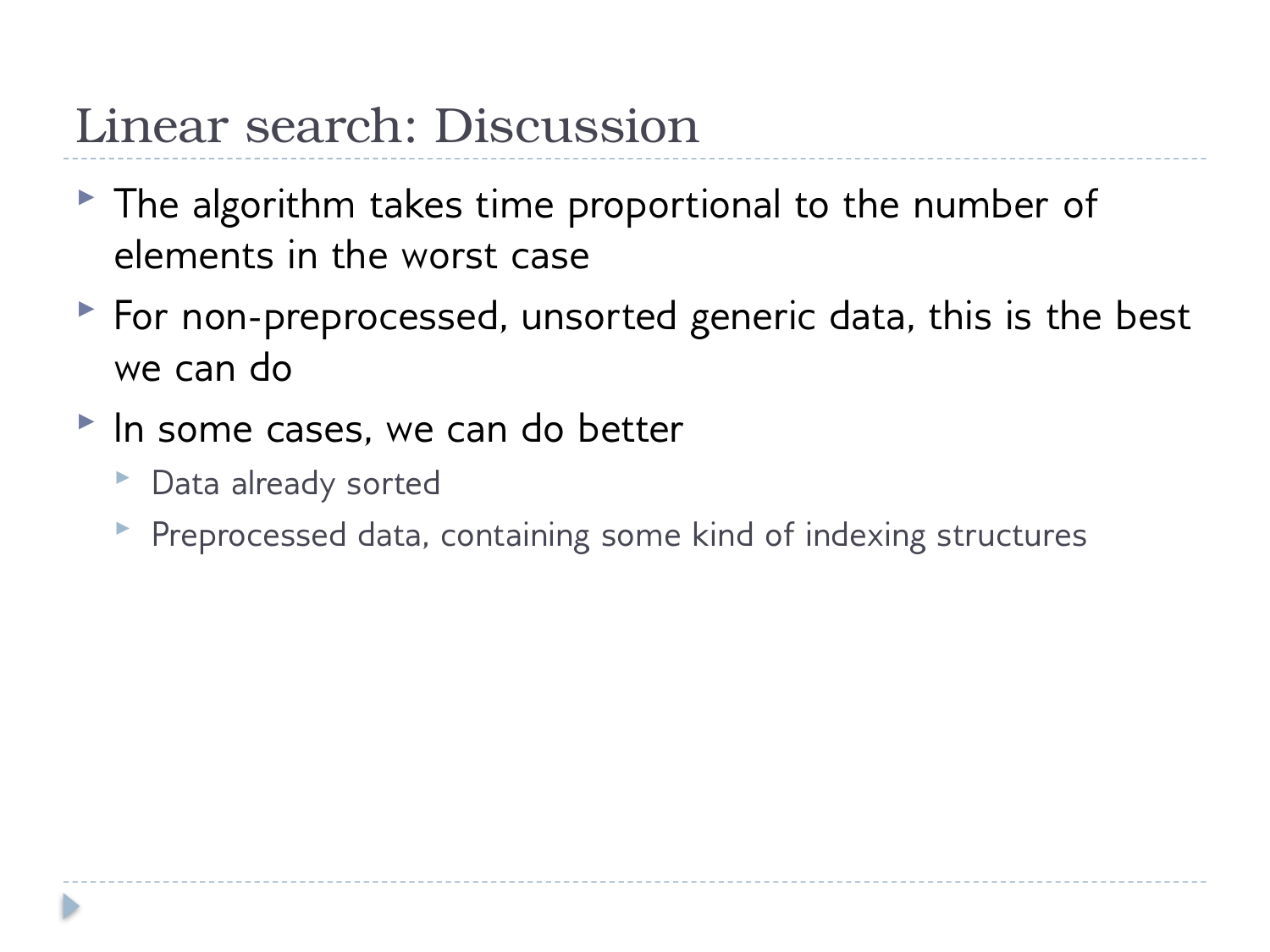

# Linear search: Discussion
The algorithm takes time proportional to the number of elements in the worst case
For non-preprocessed, unsorted generic data, this is the best we can do
In some cases, we can do better
Data already sorted
Preprocessed data, containing some kind of indexing structures